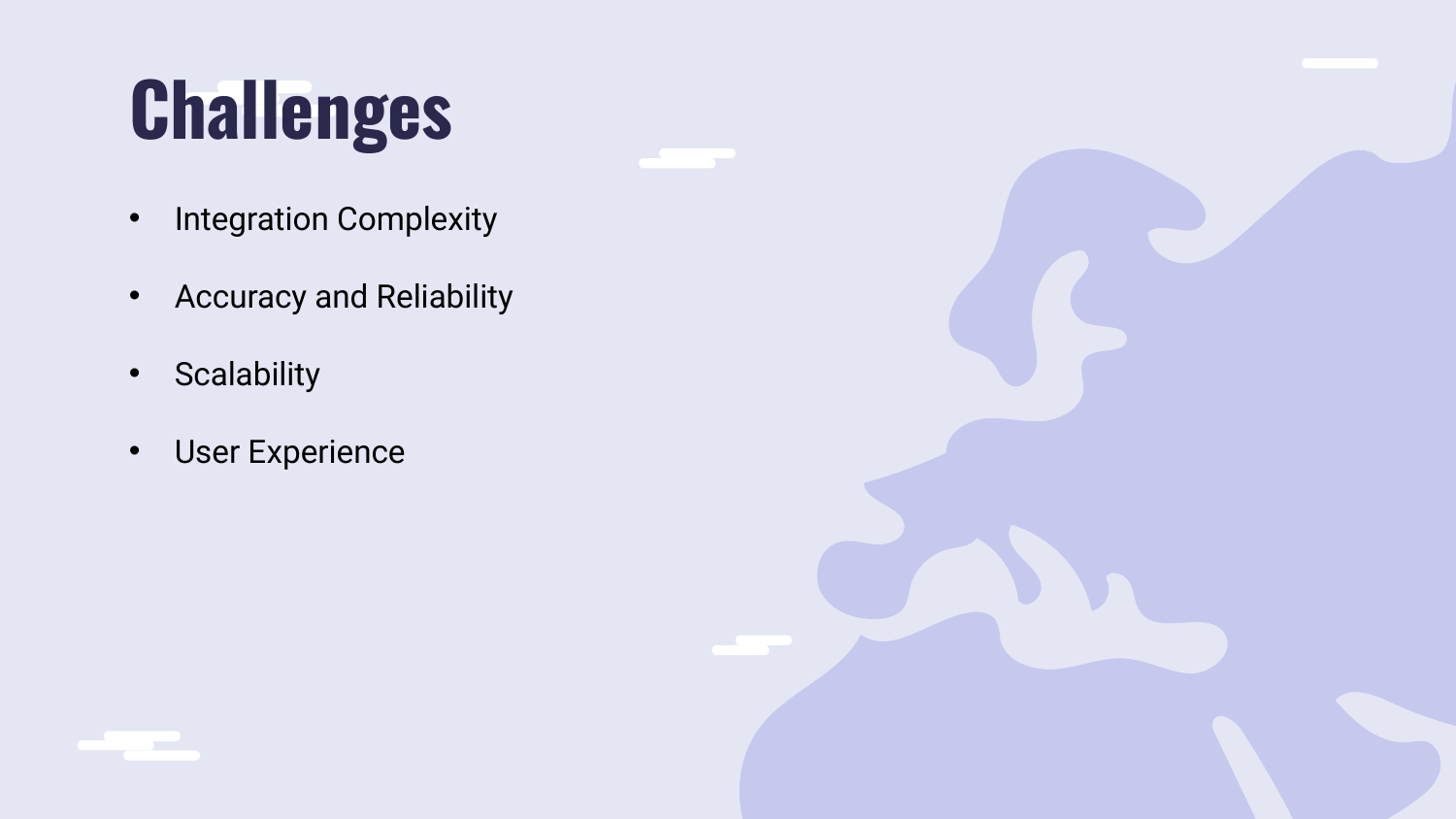

# Challenges
Integration Complexity
Accuracy and Reliability
Scalability
User Experience